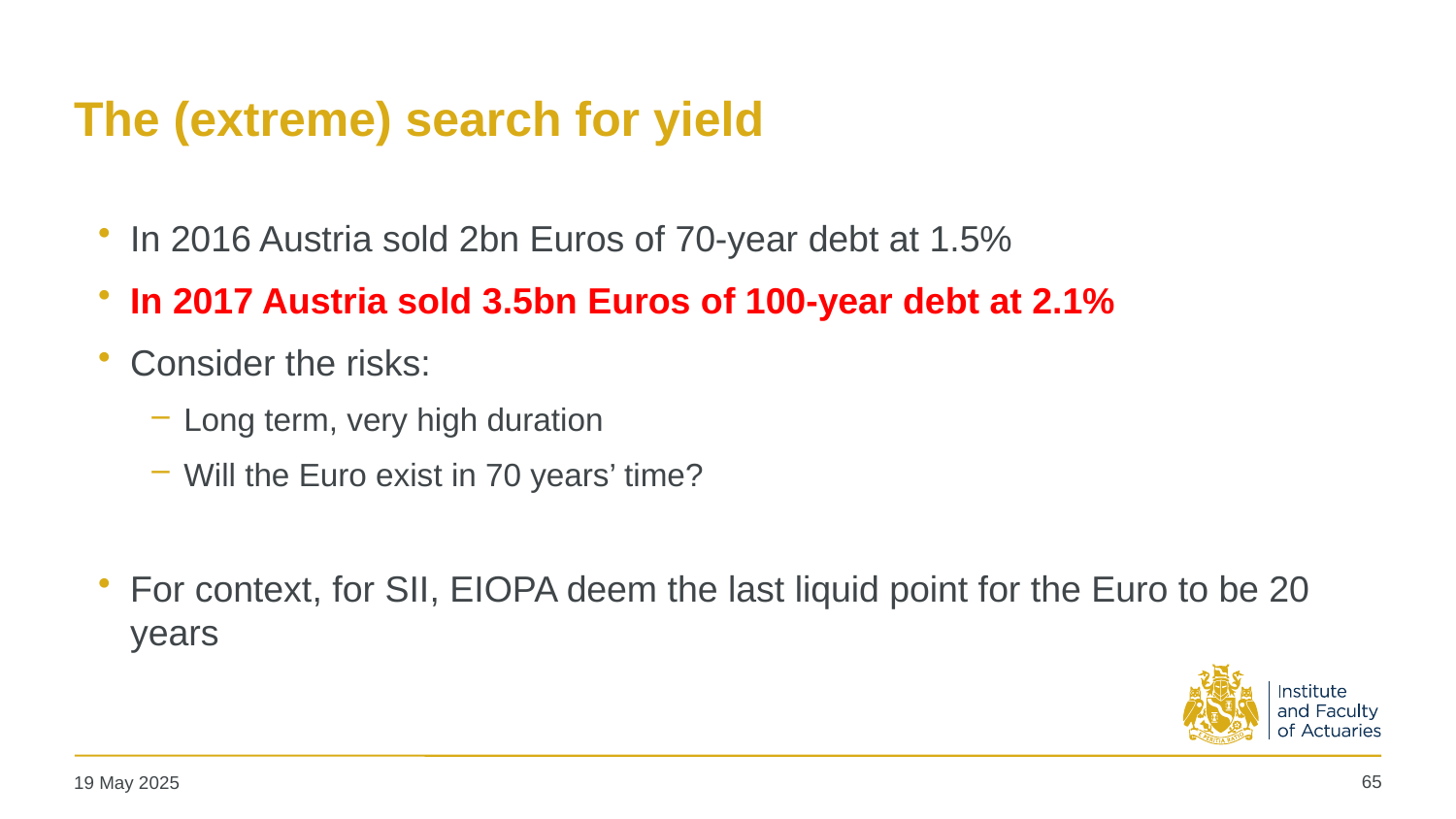

# The (extreme) search for yield
In 2016 Austria sold 2bn Euros of 70-year debt at 1.5%
In 2017 Austria sold 3.5bn Euros of 100-year debt at 2.1%
Consider the risks:
Long term, very high duration
Will the Euro exist in 70 years’ time?

For context, for SII, EIOPA deem the last liquid point for the Euro to be 20 years
65
19 May 2025